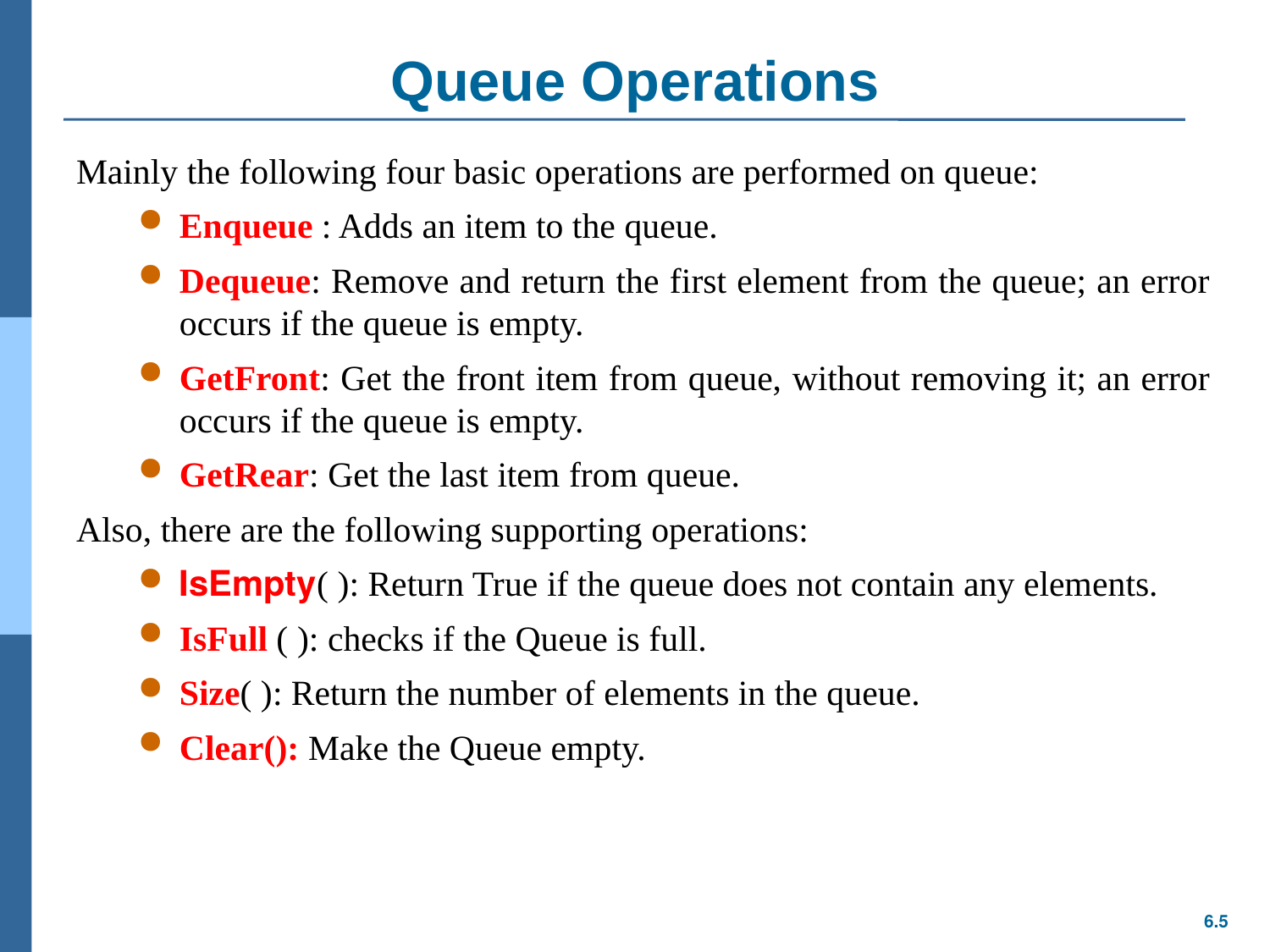

# Queue Operations
Mainly the following four basic operations are performed on queue:
Enqueue : Adds an item to the queue.
Dequeue: Remove and return the first element from the queue; an error occurs if the queue is empty.
GetFront: Get the front item from queue, without removing it; an error occurs if the queue is empty.
GetRear: Get the last item from queue.
Also, there are the following supporting operations:
IsEmpty( ): Return True if the queue does not contain any elements.
IsFull ( ): checks if the Queue is full.
Size( ): Return the number of elements in the queue.
Clear(): Make the Queue empty.